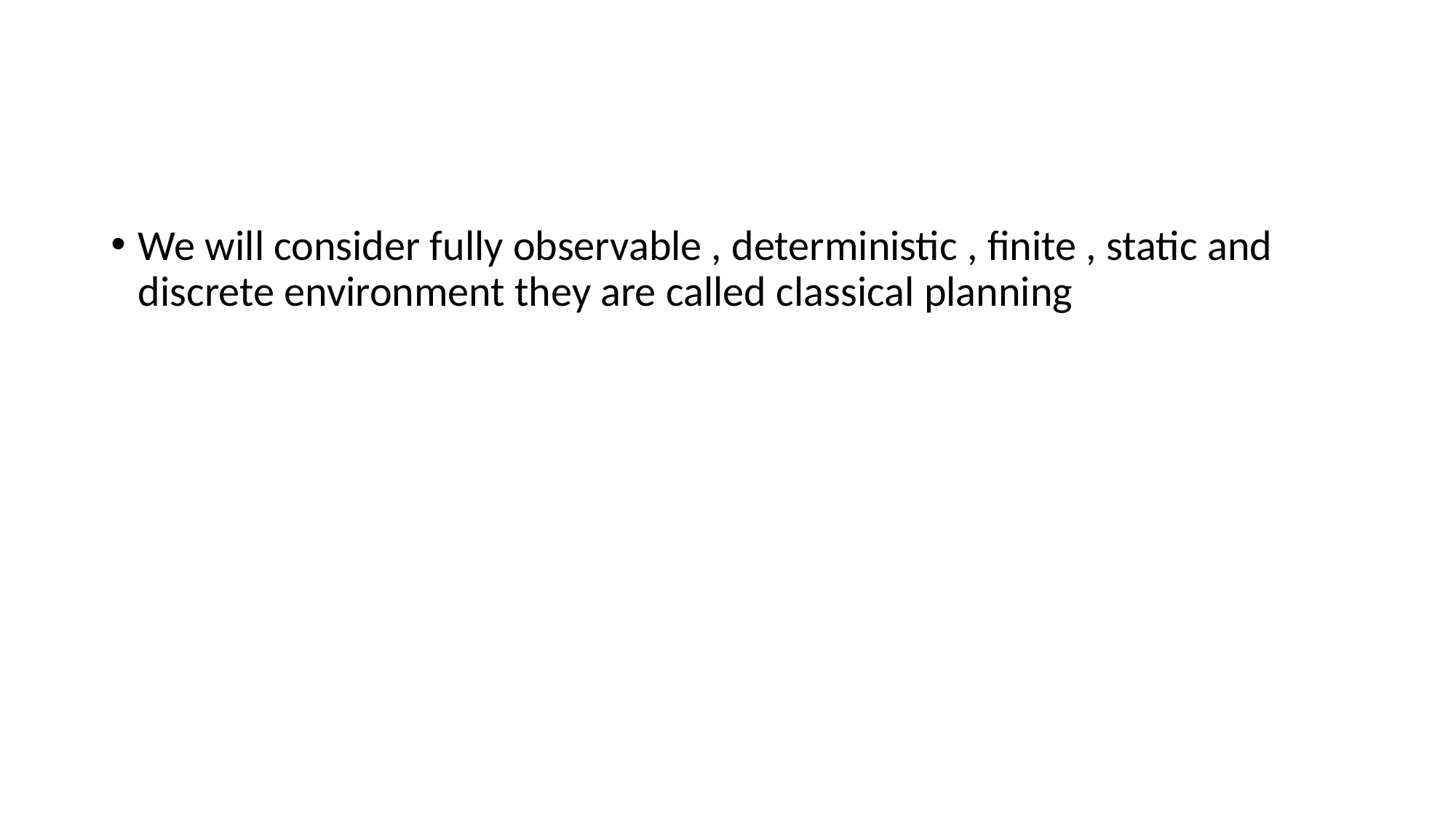

#
We will consider fully observable , deterministic , finite , static and discrete environment they are called classical planning